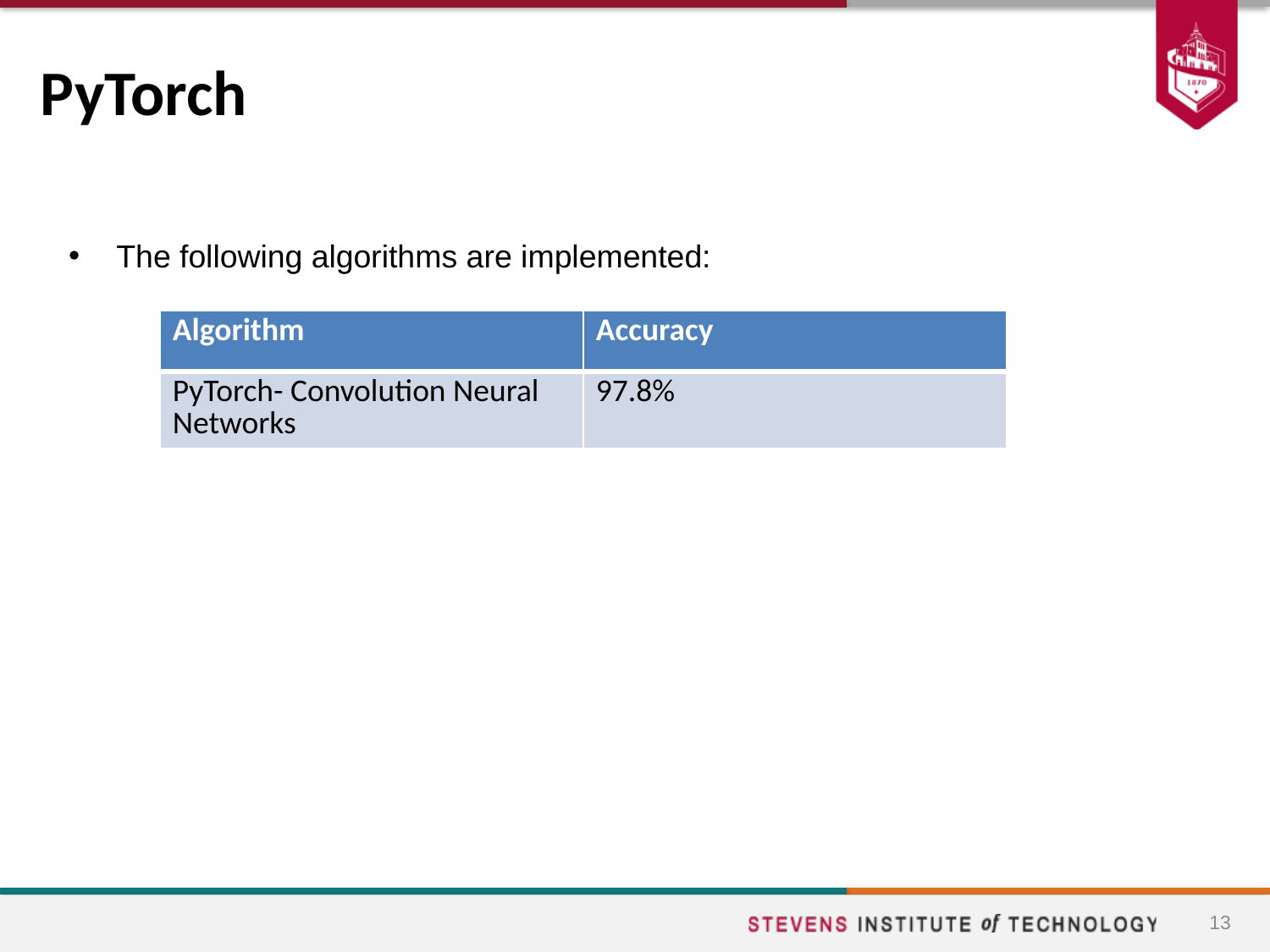

# PyTorch
The following algorithms are implemented:

| Algorithm | Accuracy |
| --- | --- |
| PyTorch- Convolution Neural Networks | 97.8% |
13